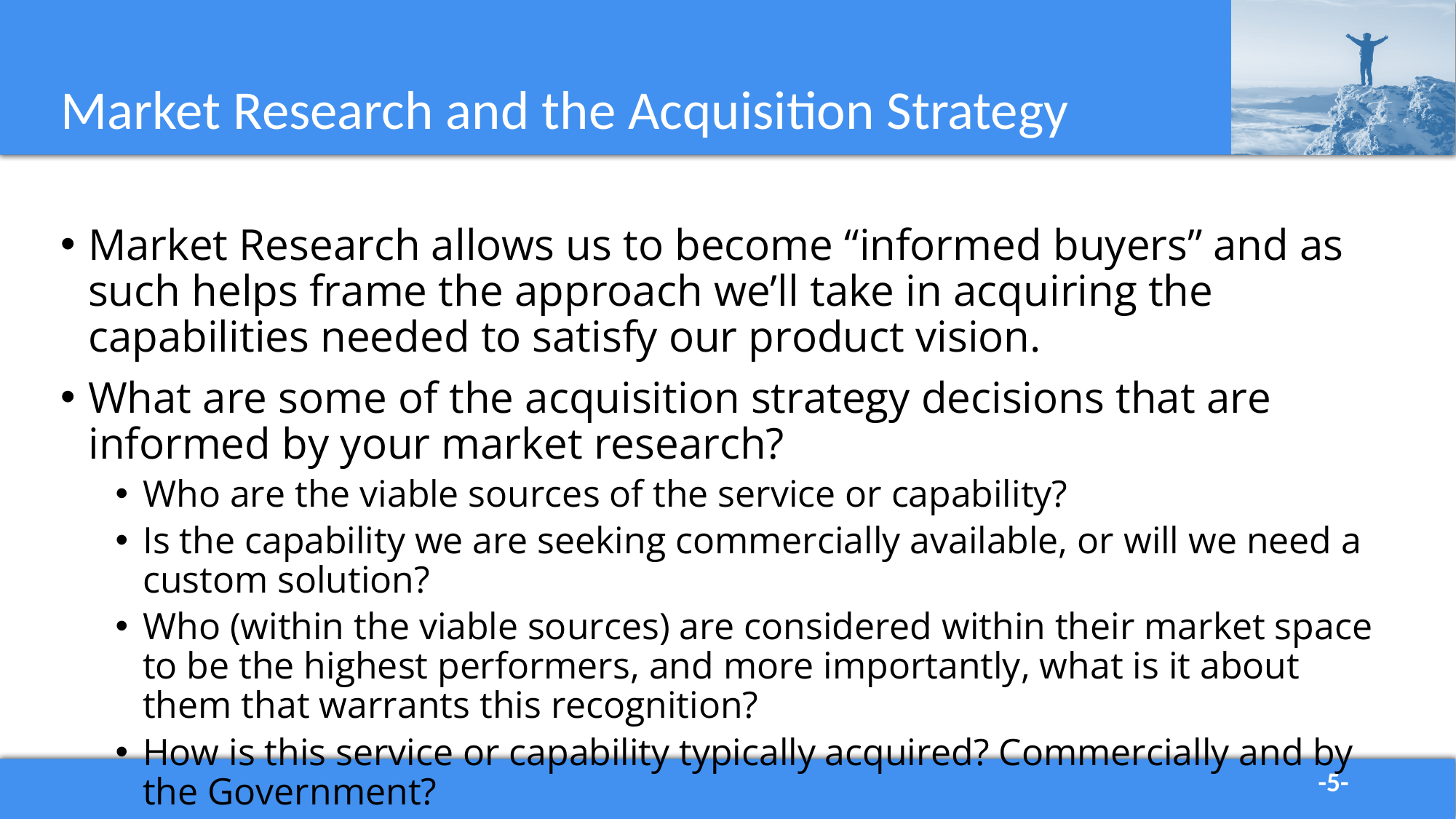

# Market Research and the Acquisition Strategy
Market Research allows us to become “informed buyers” and as such helps frame the approach we’ll take in acquiring the capabilities needed to satisfy our product vision.
What are some of the acquisition strategy decisions that are informed by your market research?
Who are the viable sources of the service or capability?
Is the capability we are seeking commercially available, or will we need a custom solution?
Who (within the viable sources) are considered within their market space to be the highest performers, and more importantly, what is it about them that warrants this recognition?
How is this service or capability typically acquired? Commercially and by the Government?